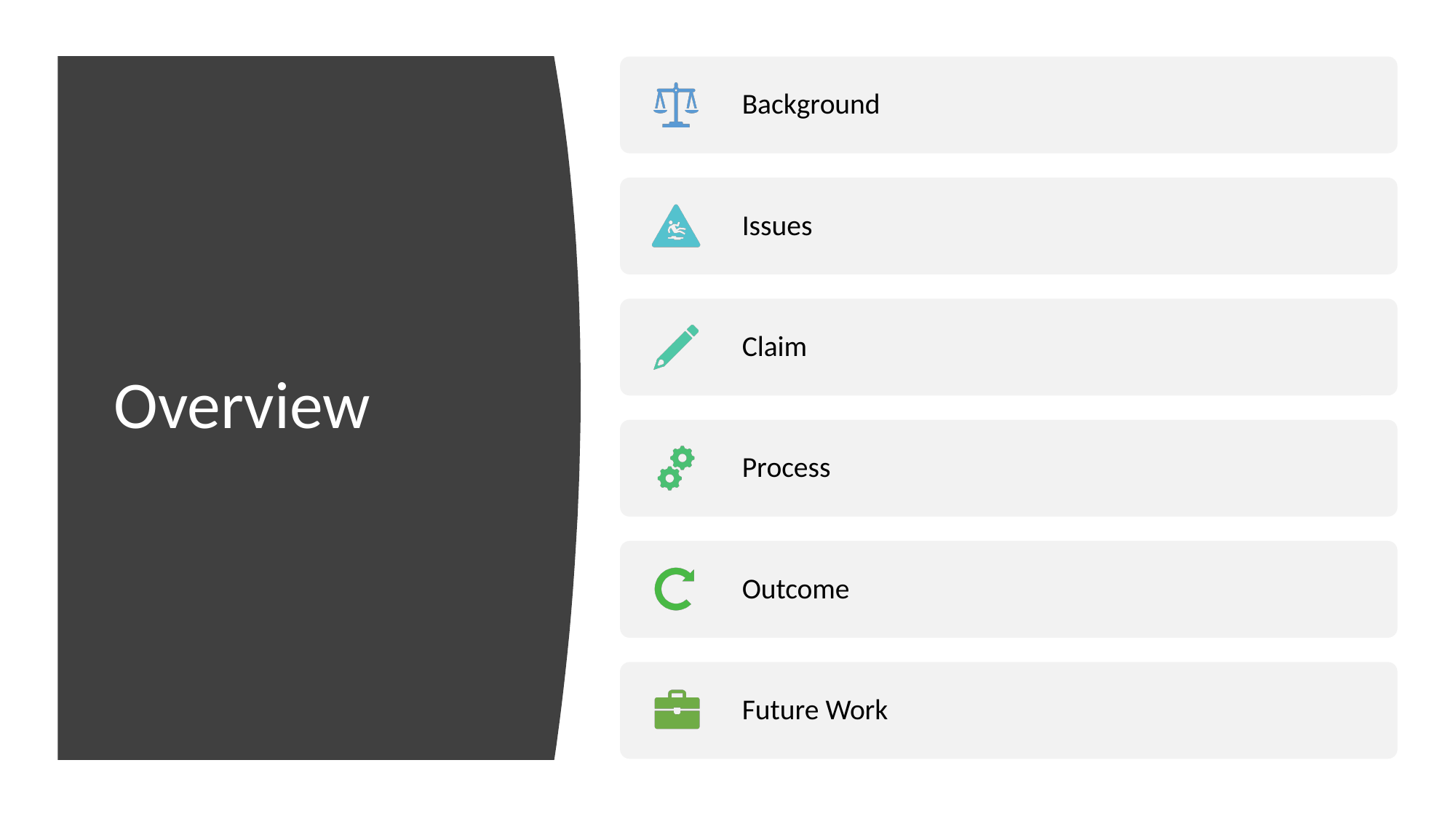

Background
Issues
Claim
Process
Outcome
Future Work

# Overview